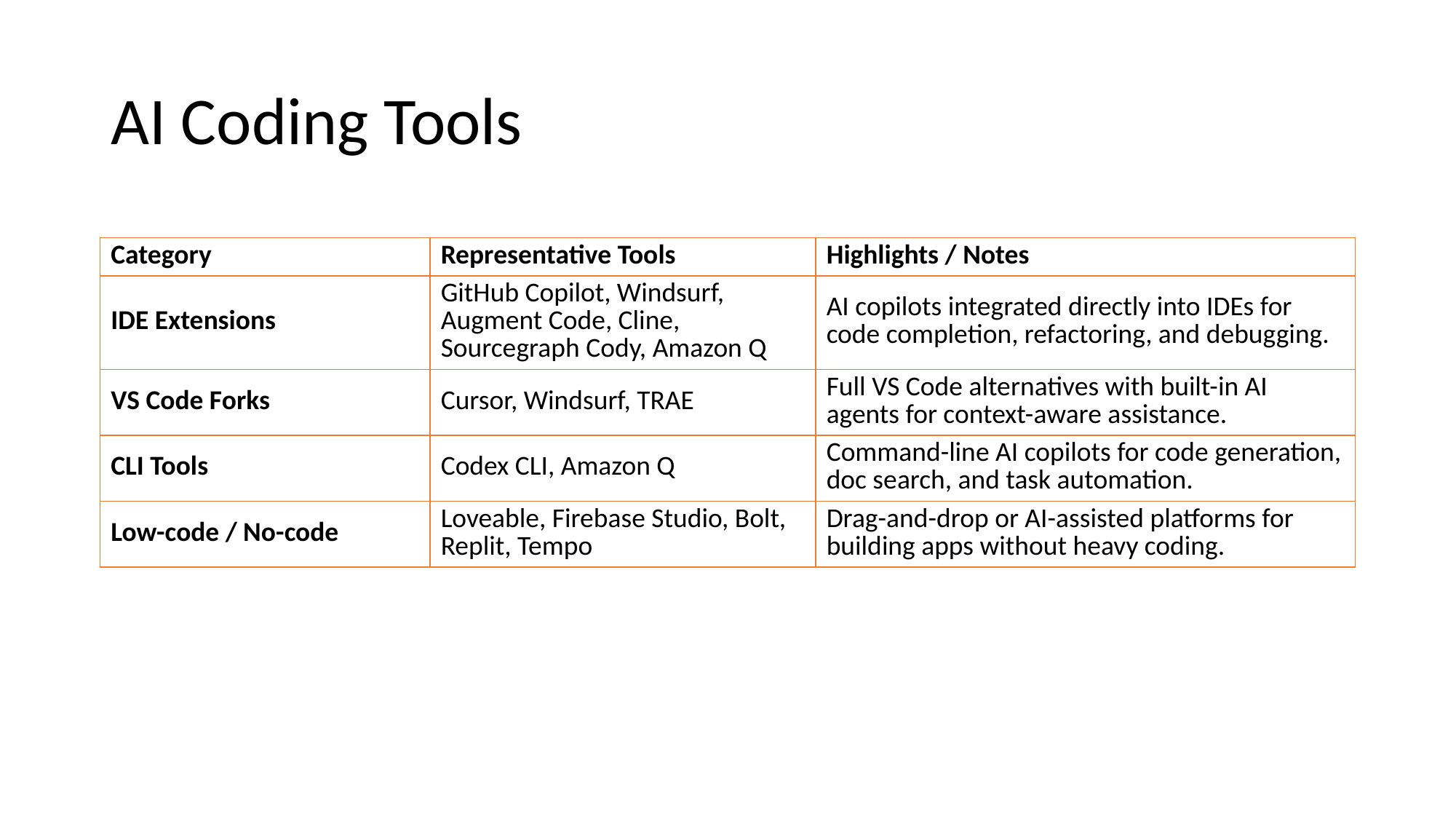

# AI Coding Tools
| Category | Representative Tools | Highlights / Notes |
| --- | --- | --- |
| IDE Extensions | GitHub Copilot, Windsurf, Augment Code, Cline, Sourcegraph Cody, Amazon Q | AI copilots integrated directly into IDEs for code completion, refactoring, and debugging. |
| VS Code Forks | Cursor, Windsurf, TRAE | Full VS Code alternatives with built-in AI agents for context-aware assistance. |
| CLI Tools | Codex CLI, Amazon Q | Command-line AI copilots for code generation, doc search, and task automation. |
| Low-code / No-code | Loveable, Firebase Studio, Bolt, Replit, Tempo | Drag-and-drop or AI-assisted platforms for building apps without heavy coding. |